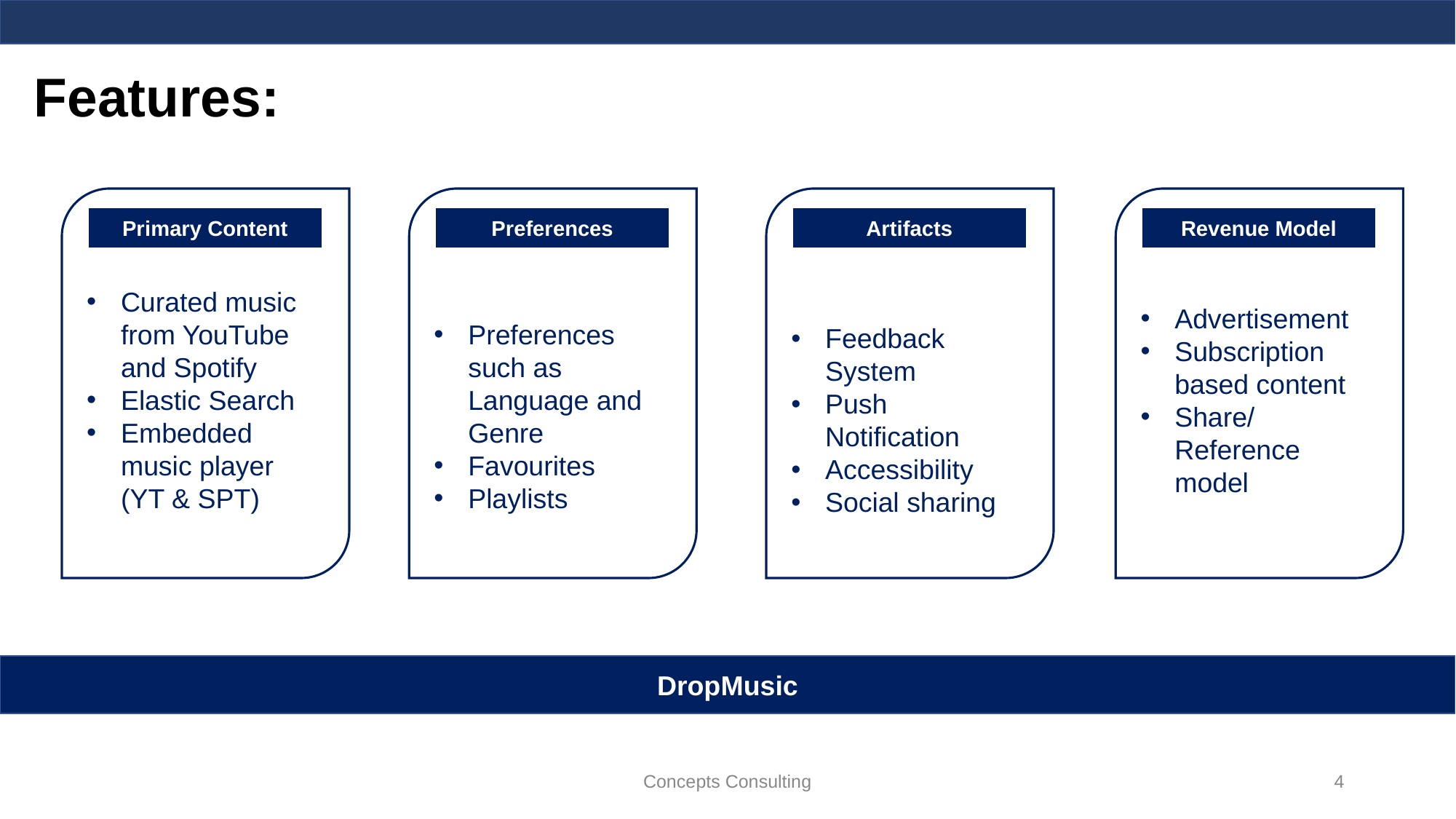

Features:

Curated music from YouTube and Spotify
Elastic Search
Embedded music player (YT & SPT)

Preferences such as Language and Genre
Favourites
Playlists

Feedback System
Push Notification
Accessibility
Social sharing

Advertisement
Subscription based content
Share/Reference model

Primary Content
Preferences
Artifacts
Revenue Model
DropMusic
Concepts Consulting
4